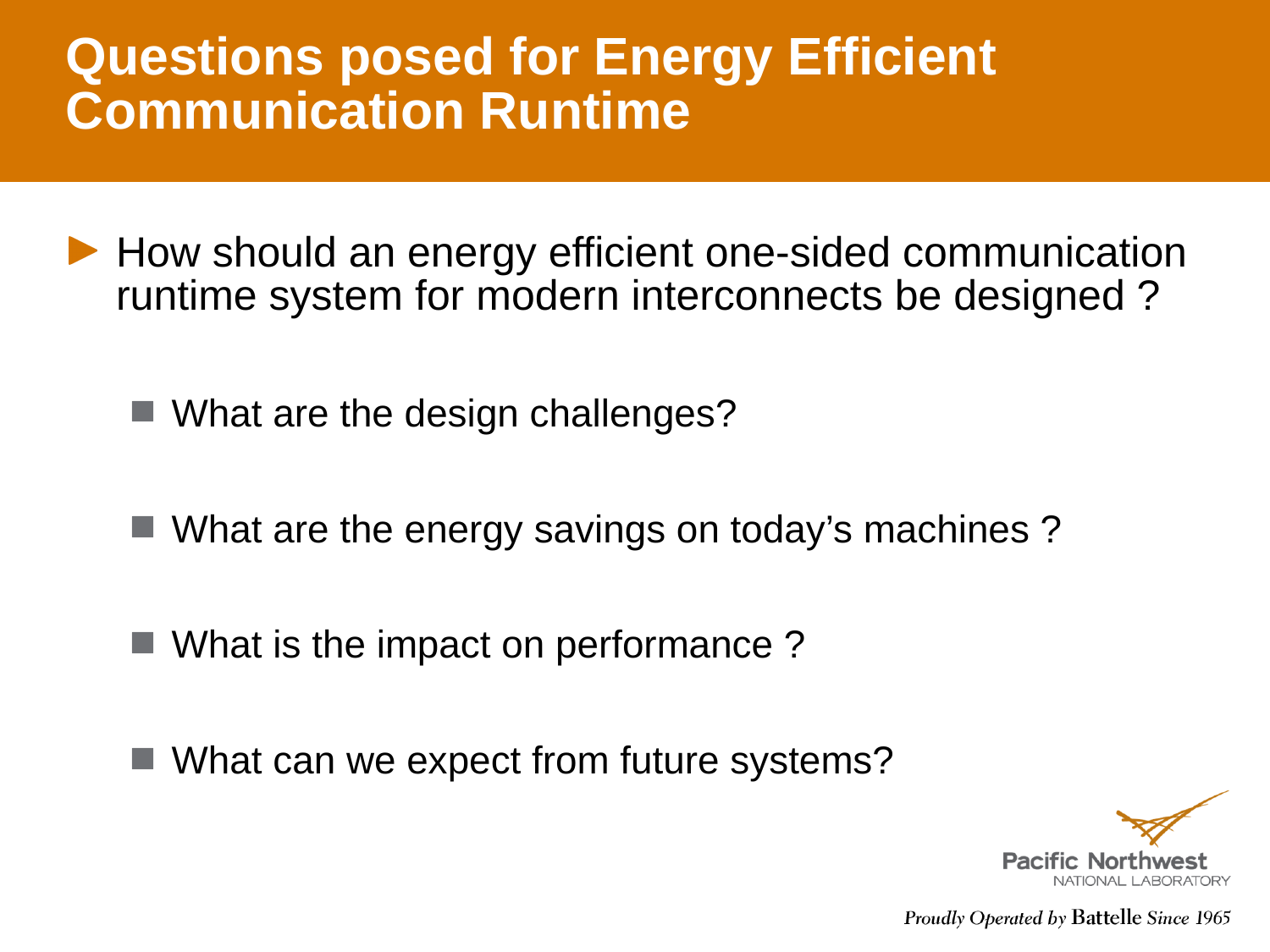

# Questions posed for Energy Efficient Communication Runtime
How should an energy efficient one-sided communication runtime system for modern interconnects be designed ?

What are the design challenges?

What are the energy savings on today’s machines ?

What is the impact on performance ?

What can we expect from future systems?